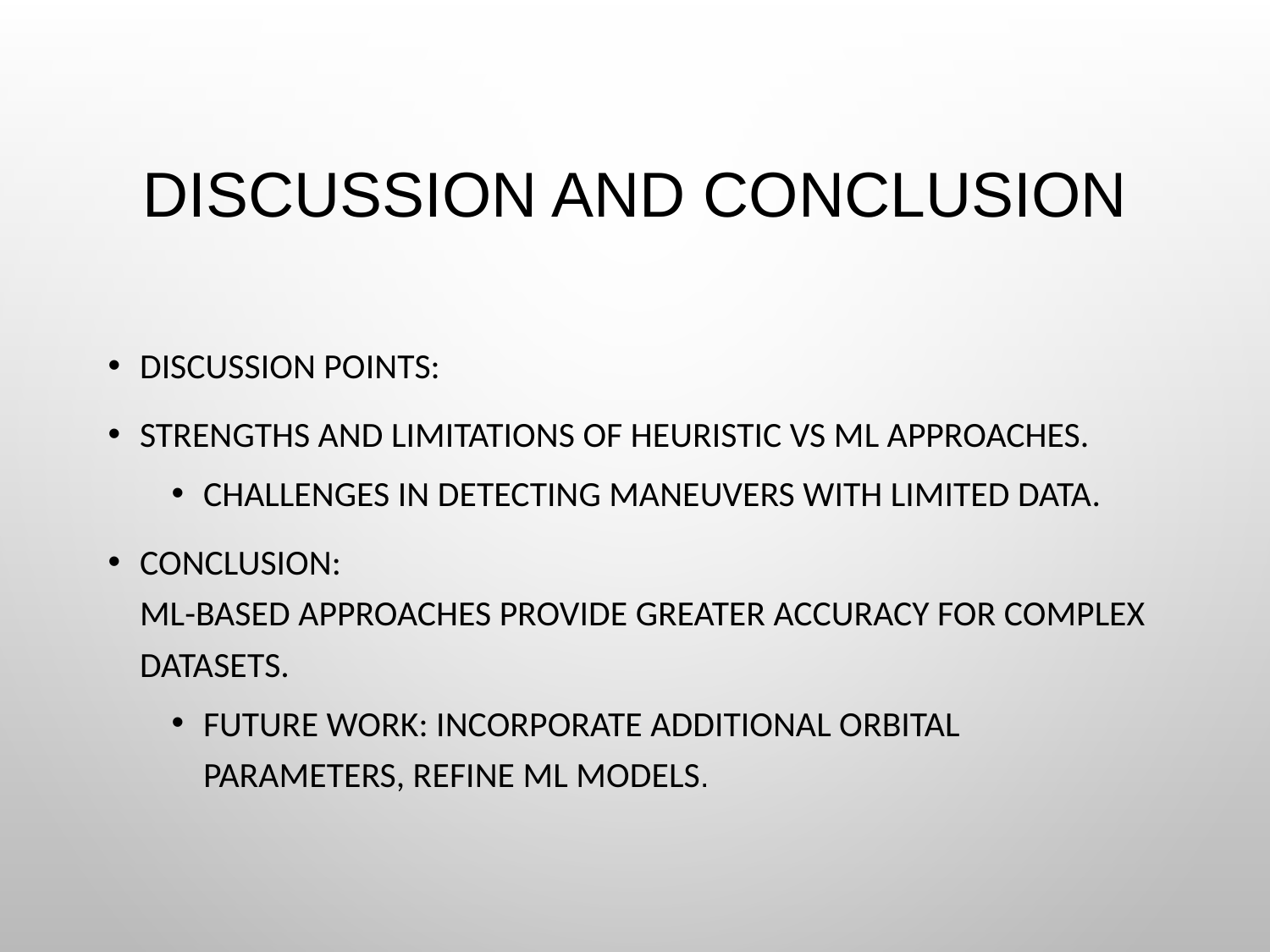

# Discussion and Conclusion
Discussion Points:
Strengths and limitations of heuristic vs ML approaches.
Challenges in detecting maneuvers with limited data.
Conclusion:
ML-based approaches provide greater accuracy for complex datasets.
Future Work: Incorporate additional orbital parameters, refine ML models.